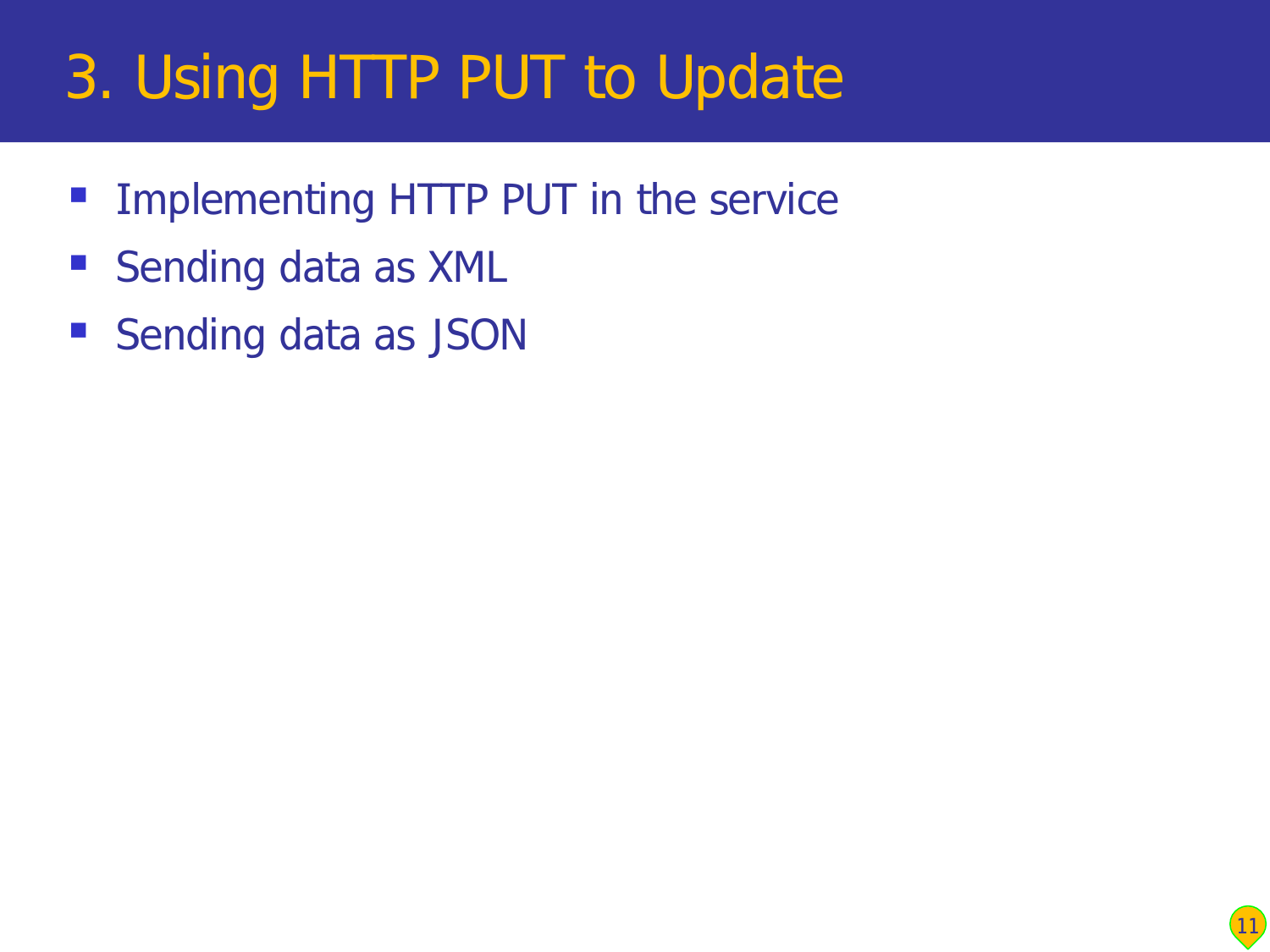

# 3. Using HTTP PUT to Update
Implementing HTTP PUT in the service
Sending data as XML
Sending data as JSON
11